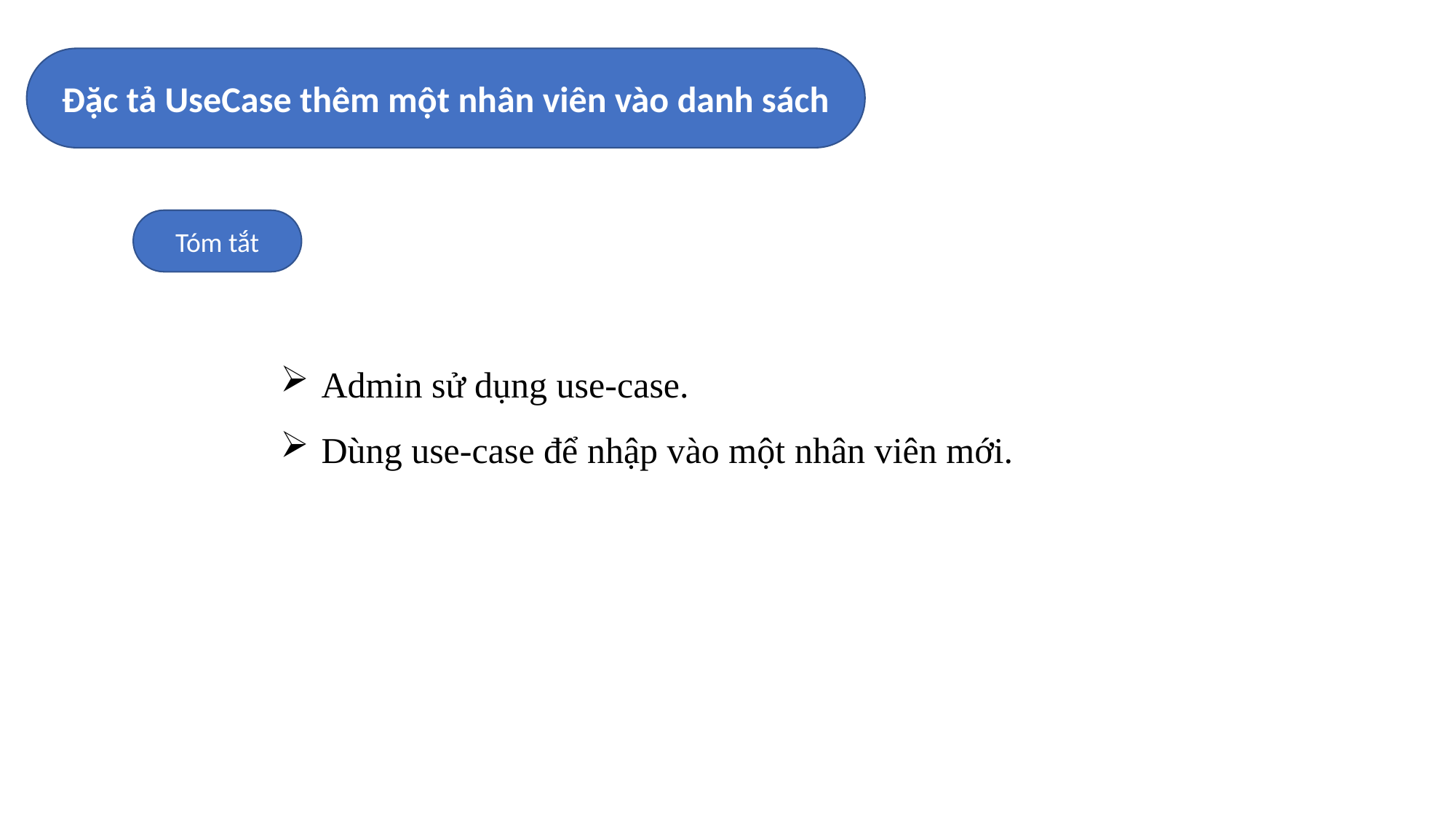

Đặc tả UseCase thêm một nhân viên vào danh sách
Tóm tắt
Admin sử dụng use-case.
Dùng use-case để nhập vào một nhân viên mới.